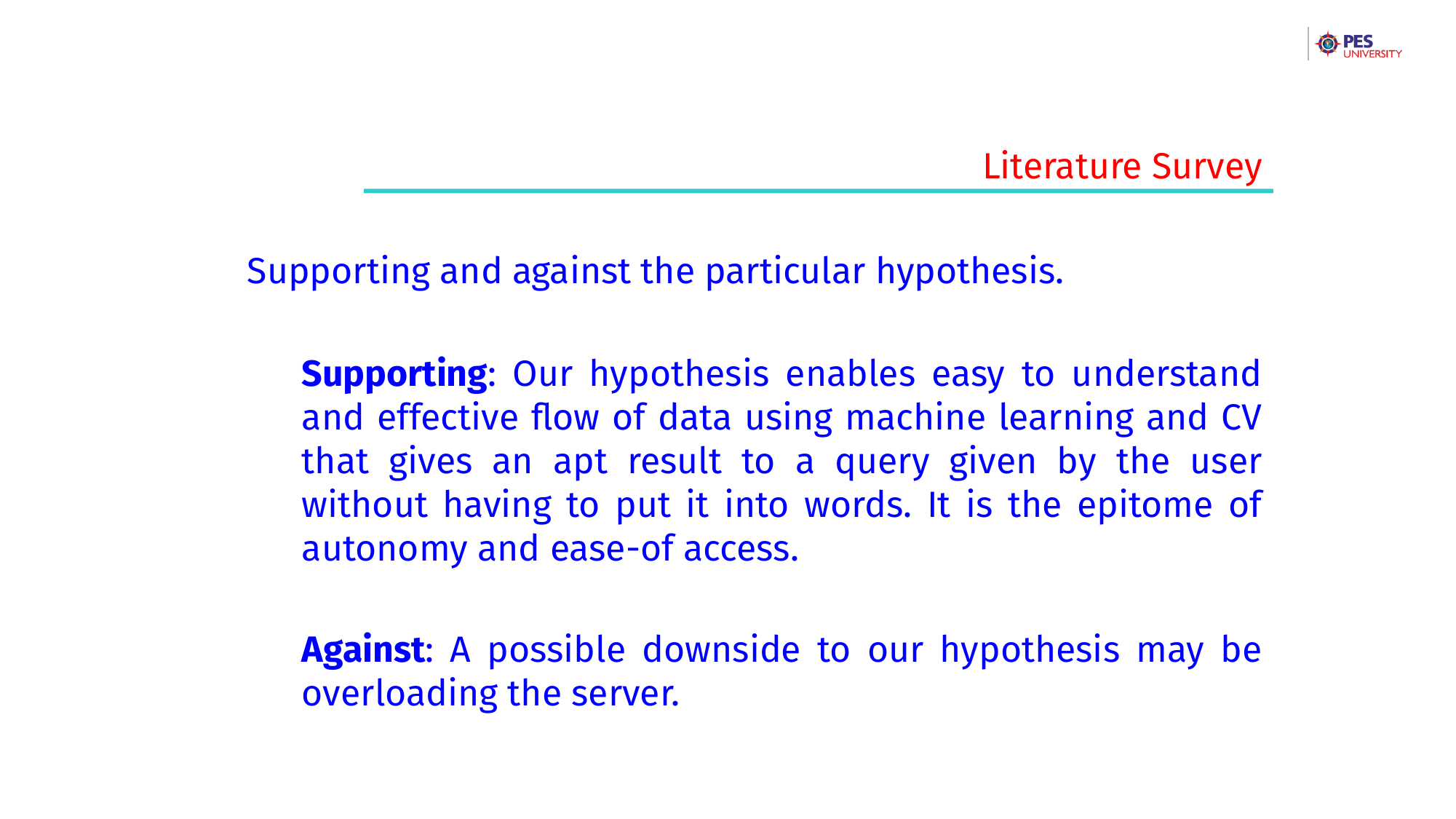

Literature Survey

Supporting and against the particular hypothesis.

Supporting: Our hypothesis enables easy to understand and effective flow of data using machine learning and CV that gives an apt result to a query given by the user without having to put it into words. It is the epitome of autonomy and ease-of access.

Against: A possible downside to our hypothesis may be overloading the server.